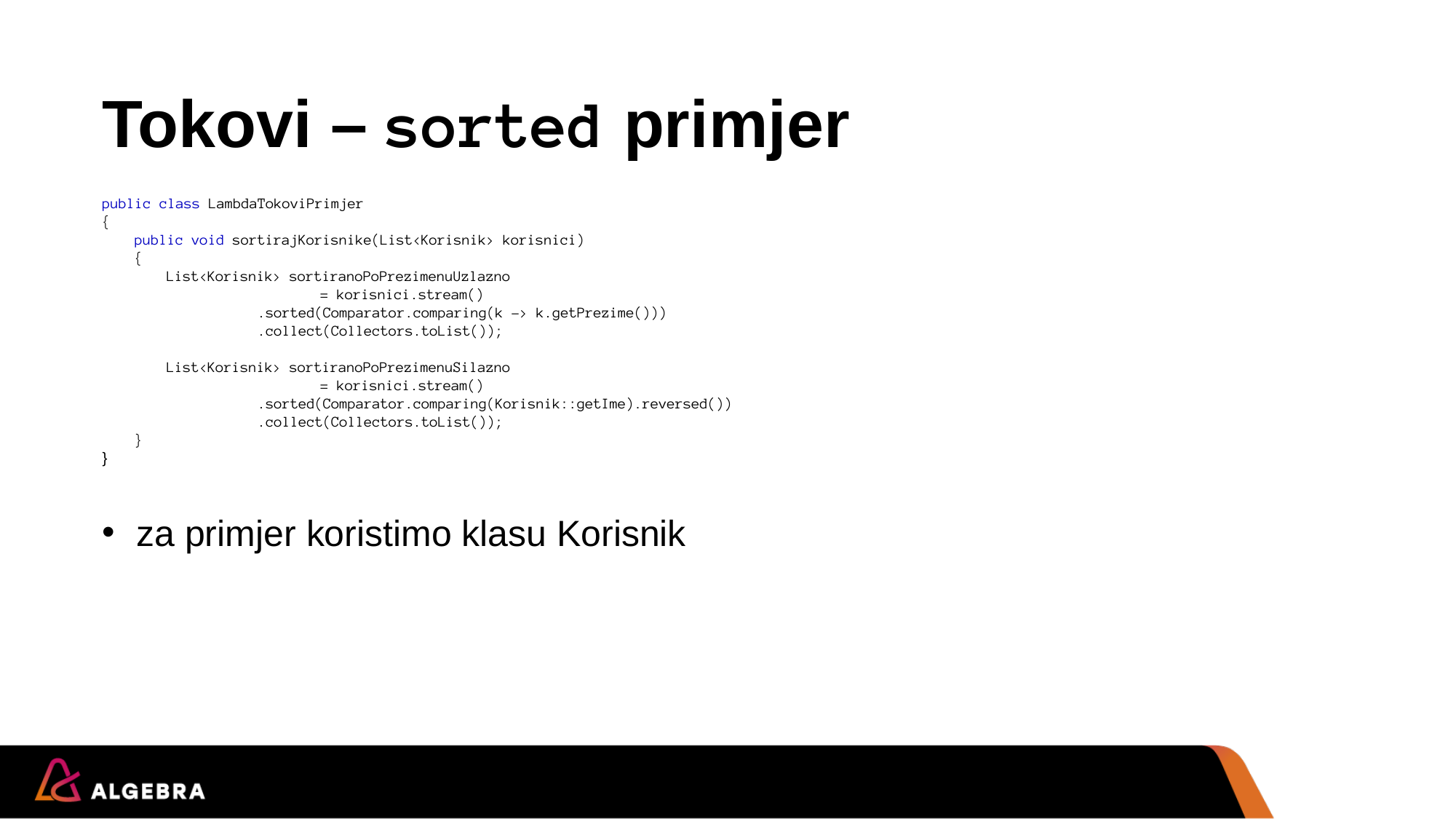

# Tokovi – sorted primjer
public class LambdaTokoviPrimjer
{
	public void sortirajKorisnike(List<Korisnik> korisnici)
	{
		List<Korisnik> sortiranoPoPrezimenuUzlazno
					= korisnici.stream()
                   .sorted(Comparator.comparing(k -> k.getPrezime()))
                   .collect(Collectors.toList());

		List<Korisnik> sortiranoPoPrezimenuSilazno
					= korisnici.stream()
                   .sorted(Comparator.comparing(Korisnik::getIme).reversed())
                   .collect(Collectors.toList());
	}
}
za primjer koristimo klasu Korisnik